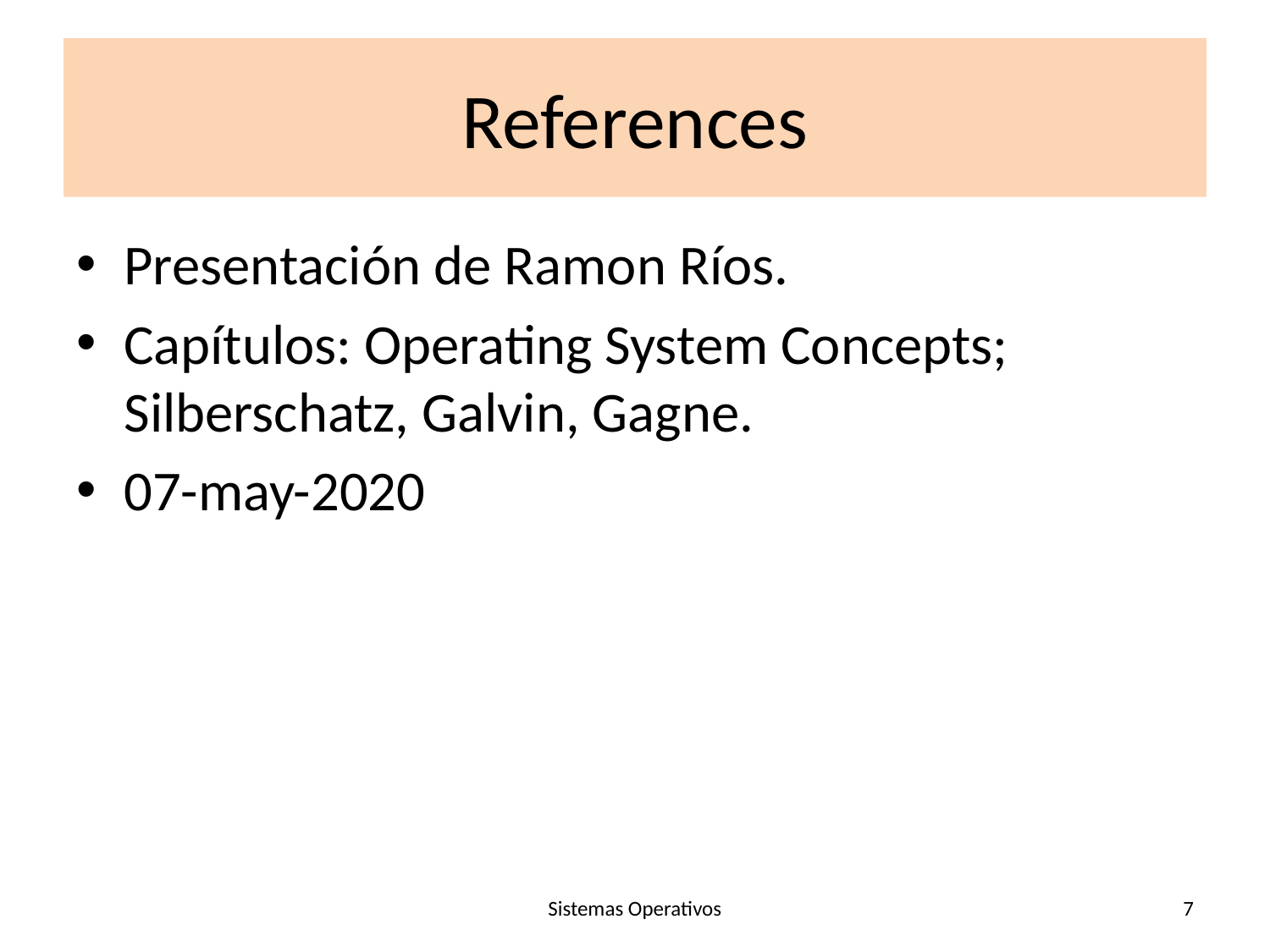

# References
Presentación de Ramon Ríos.
Capítulos: Operating System Concepts; Silberschatz, Galvin, Gagne.
07-may-2020

Sistemas Operativos
7